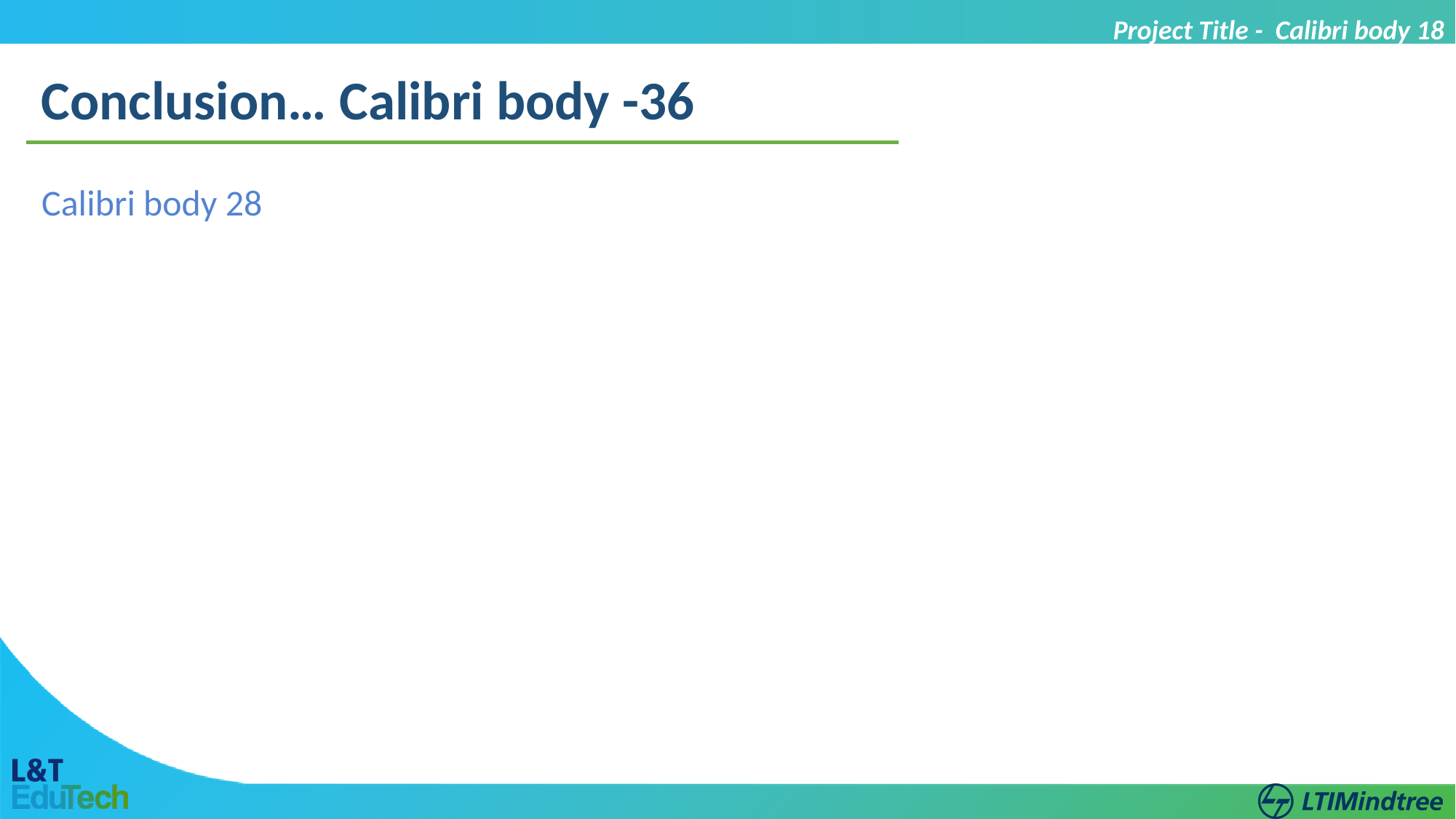

Project Title -  Calibri body 18

Conclusion… Calibri body -36
Calibri body 28